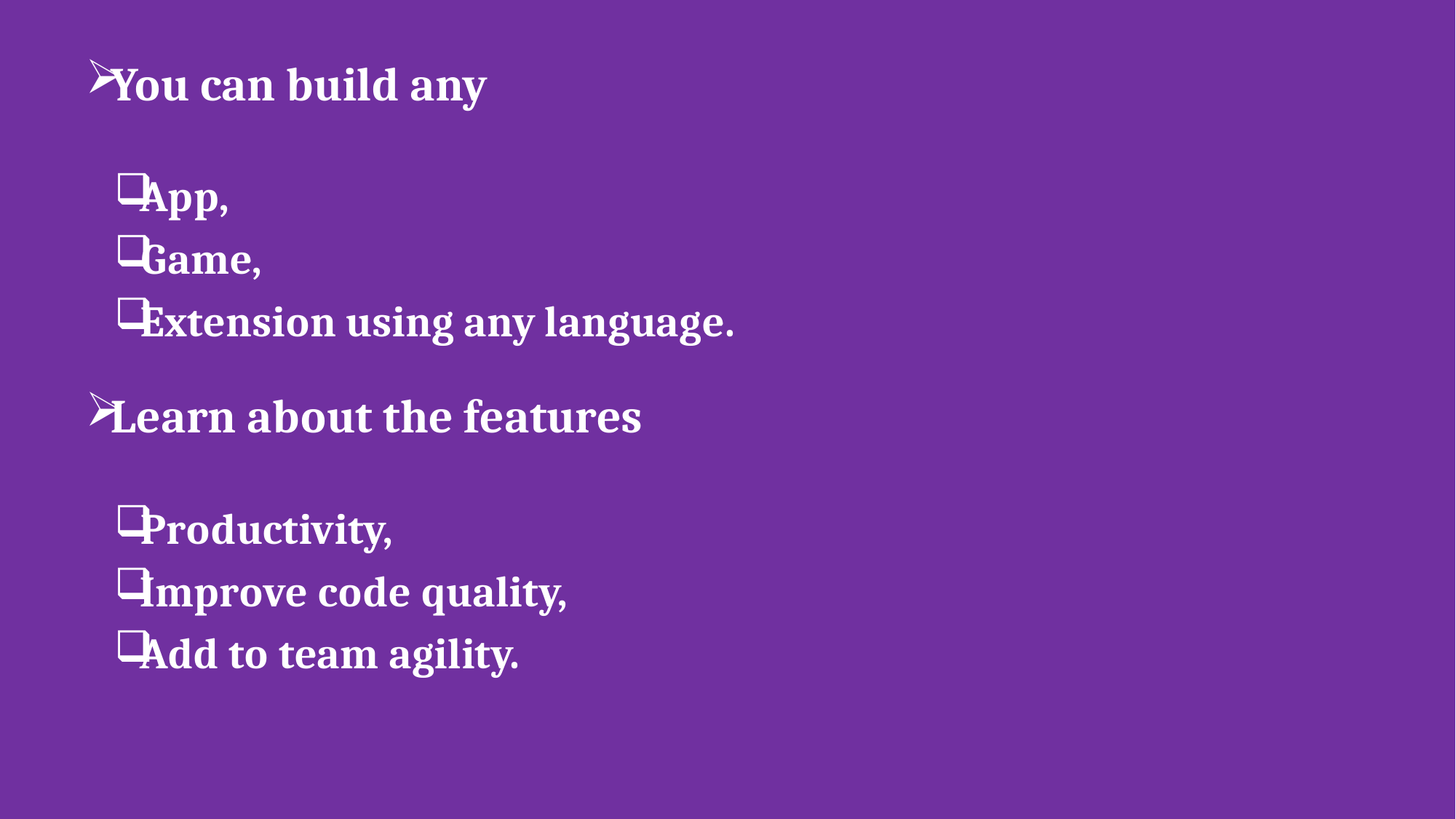

You can build any

App,
Game,
Extension using any language.

Learn about the features

Productivity,
Improve code quality,
Add to team agility.
#